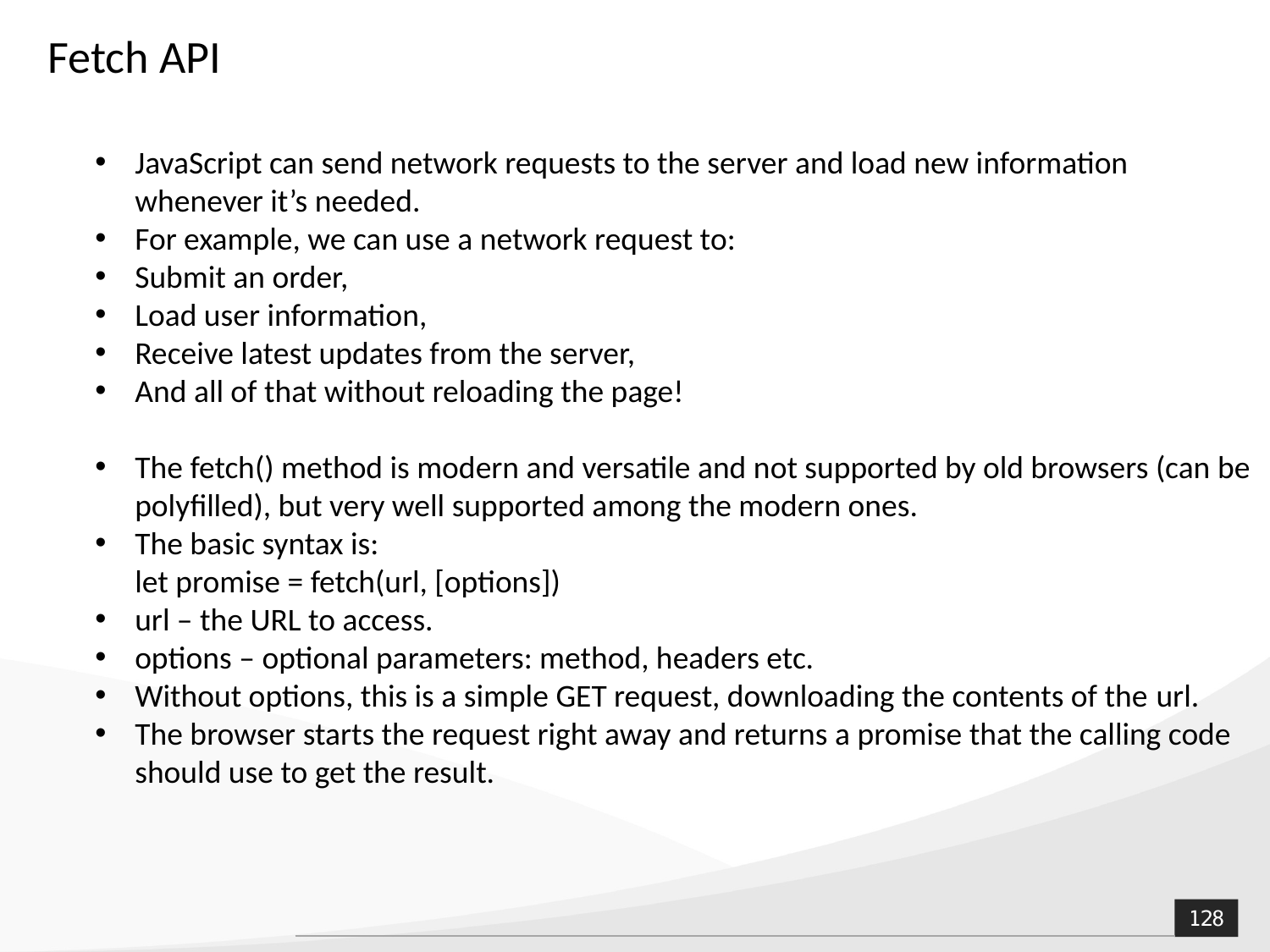

# Fetch API
JavaScript can send network requests to the server and load new information whenever it’s needed.
For example, we can use a network request to:
Submit an order,
Load user information,
Receive latest updates from the server,
And all of that without reloading the page!

The fetch() method is modern and versatile and not supported by old browsers (can be polyfilled), but very well supported among the modern ones.
The basic syntax is:
let promise = fetch(url, [options])
url – the URL to access.
options – optional parameters: method, headers etc.
Without options, this is a simple GET request, downloading the contents of the url.
The browser starts the request right away and returns a promise that the calling code should use to get the result.